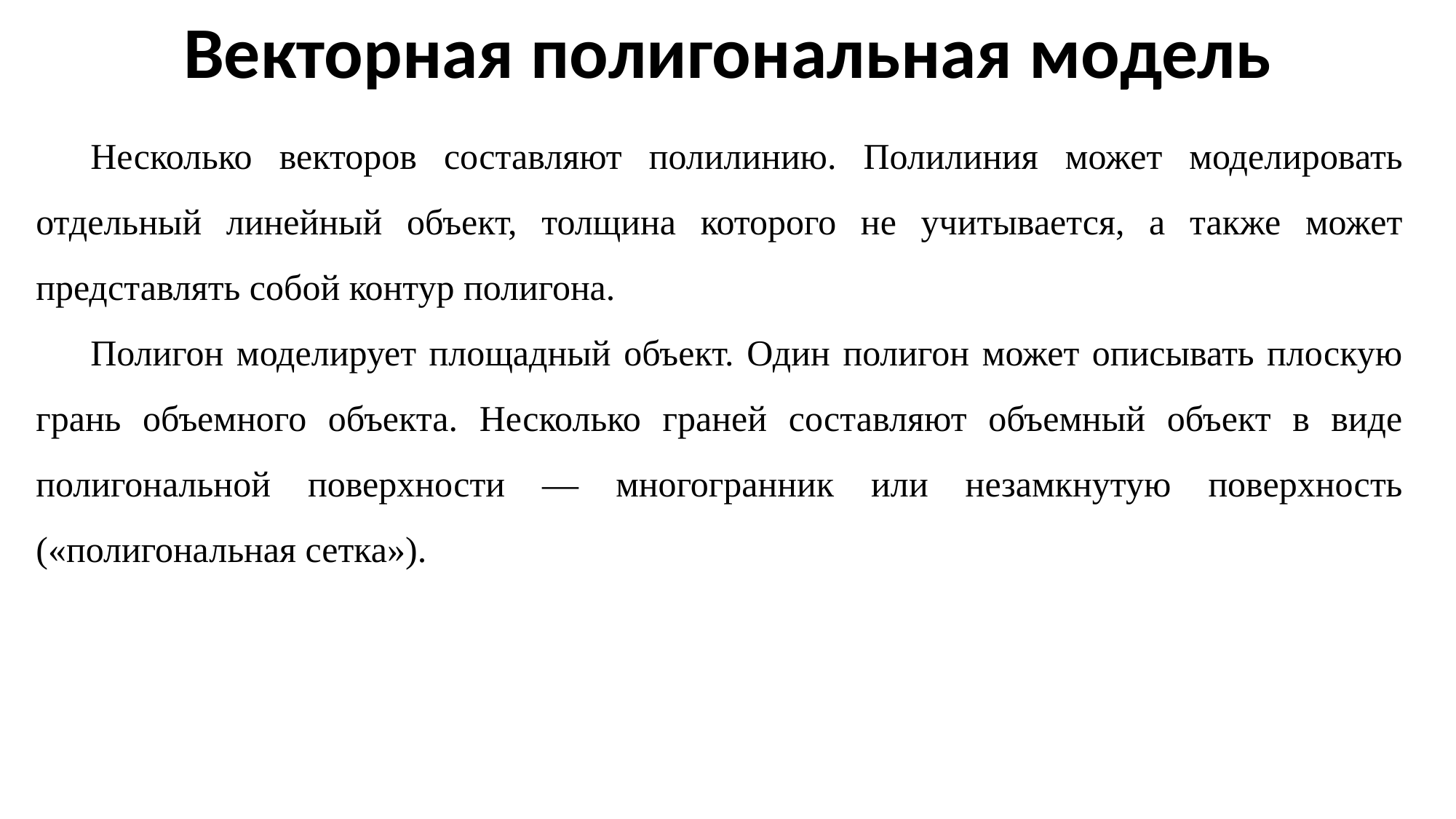

Векторная полигональная модель
Несколько векторов составляют полилинию. Полилиния может моделировать отдельный линейный объект, толщина которого не учитывается, а также может представлять собой контур полигона.
Полигон моделирует площадный объект. Один полигон может описывать плоскую грань объемного объекта. Несколько граней составляют объемный объект в виде полигональной поверхности — многогранник или незамкнутую поверхность («полигональная сетка»).